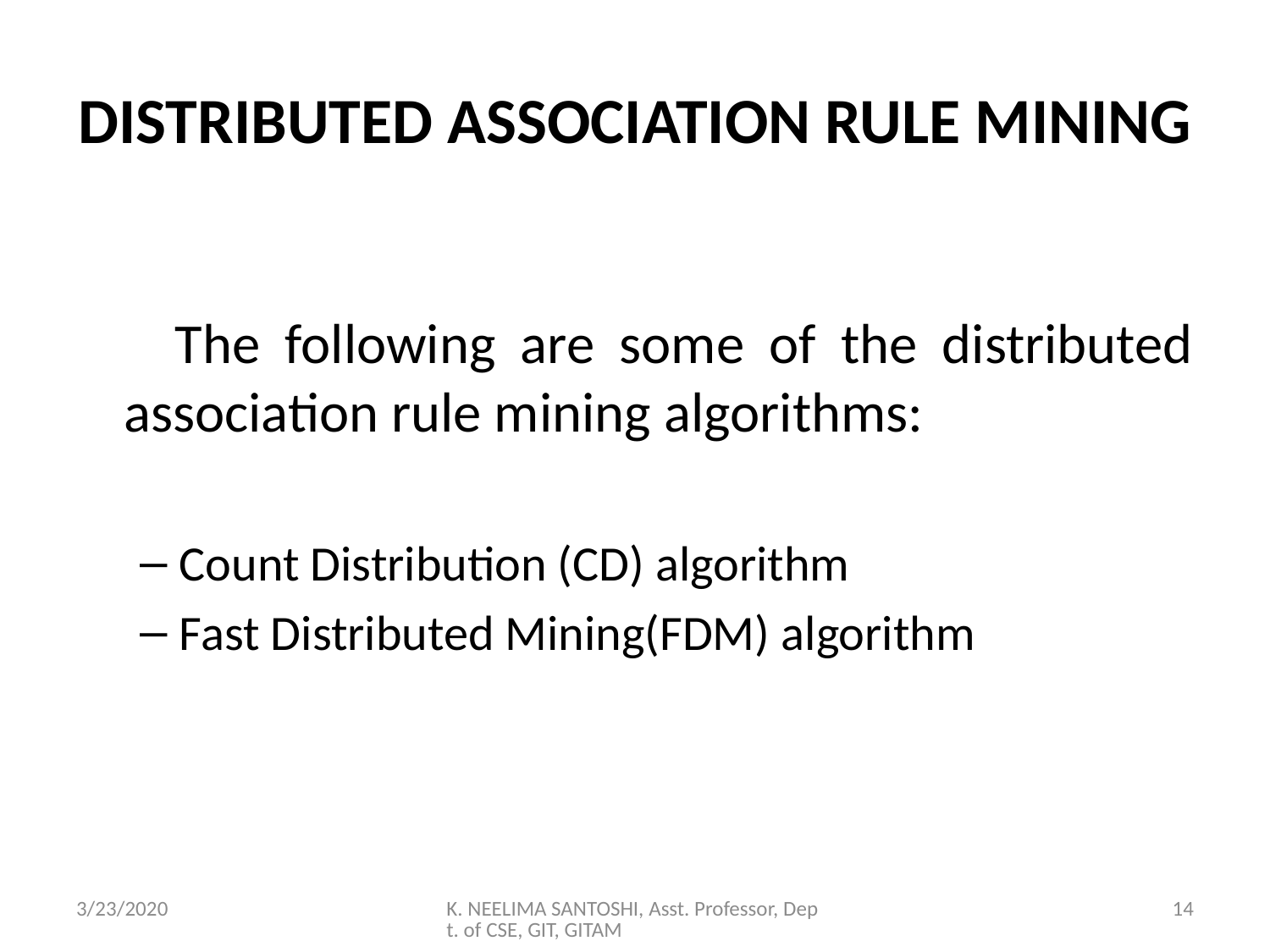

# DISTRIBUTED ASSOCIATION RULE MINING

    The following are some of the distributed association rule mining algorithms:

Count Distribution (CD) algorithm
Fast Distributed Mining(FDM) algorithm

3/23/2020
K. NEELIMA SANTOSHI, Asst. Professor, Dept. of CSE, GIT, GITAM
14